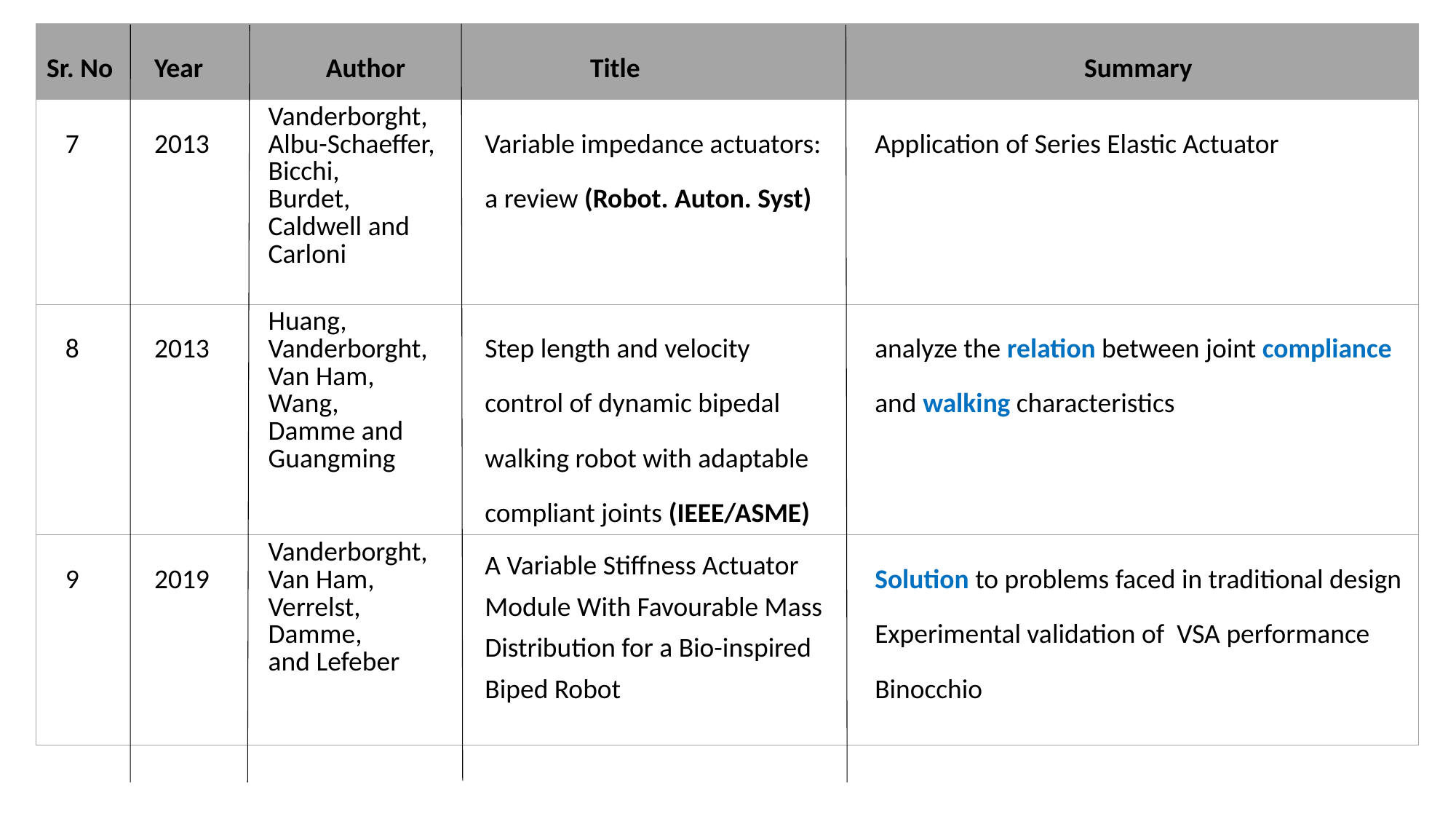

| Sr. No | Year | Author | Title | Summary |
| --- | --- | --- | --- | --- |
| 7 | 2013 | Vanderborght, Albu-Schaeffer, Bicchi, Burdet, Caldwell and Carloni | Variable impedance actuators: a review (Robot. Auton. Syst) | Application of Series Elastic Actuator |
| 8 | 2013 | Huang, Vanderborght, Van Ham, Wang, Damme and Guangming | Step length and velocity control of dynamic bipedal walking robot with adaptable compliant joints (IEEE/ASME) | analyze the relation between joint compliance and walking characteristics |
| 9 | 2019 | Vanderborght, Van Ham, Verrelst, Damme, and Lefeber | A Variable Stiffness Actuator Module With Favourable Mass Distribution for a Bio-inspired Biped Robot | Solution to problems faced in traditional design Experimental validation of VSA performance Binocchio |